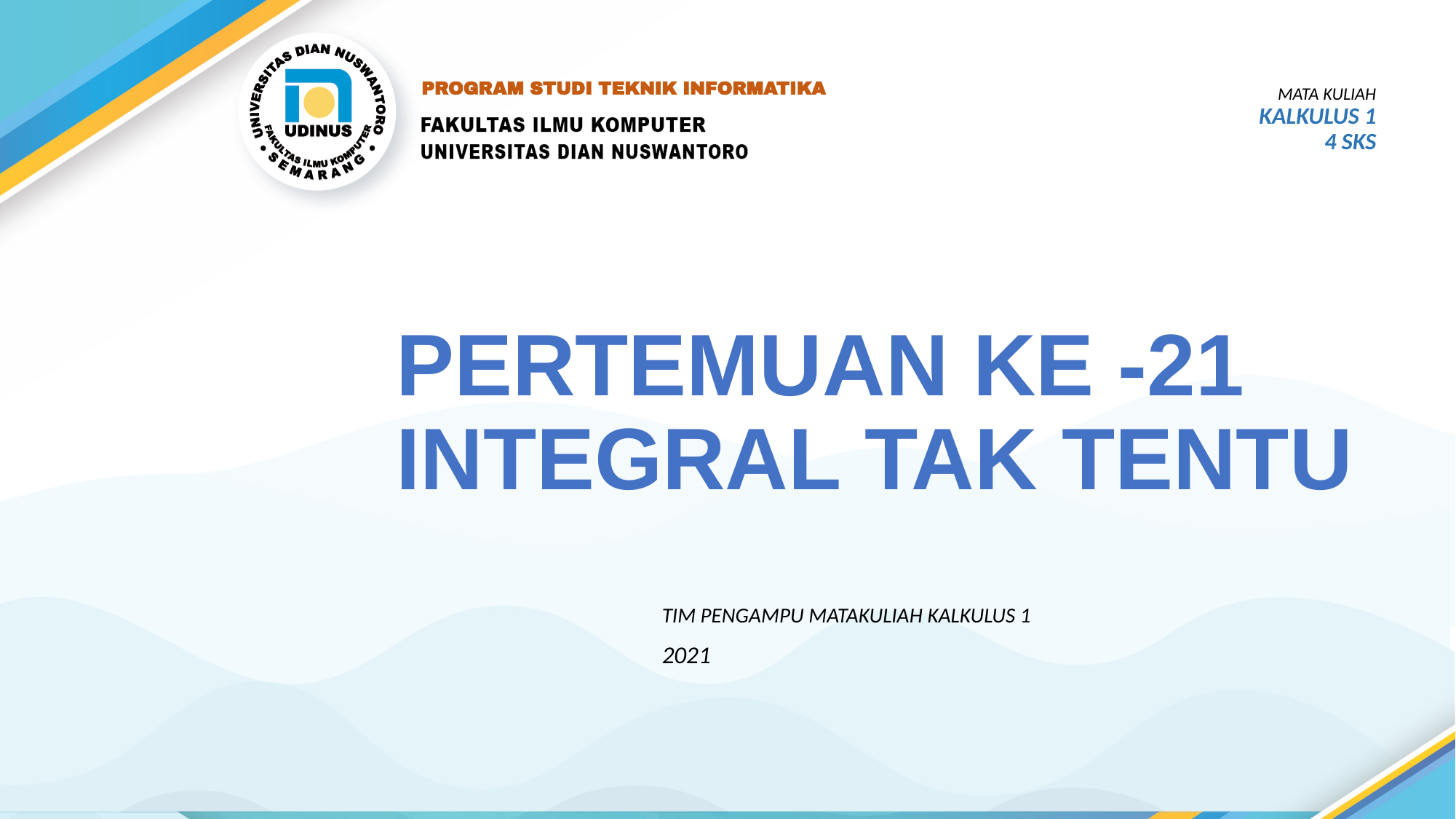

PROGRAM STUDI TEKNIK INFORMATIKA
MATA KULIAH
KALKULUS 1
4 SKS
# PERTEMUAN KE -21 INTEGRAL TAK TENTU
TIM PENGAMPU MATAKULIAH KALKULUS 1
2021